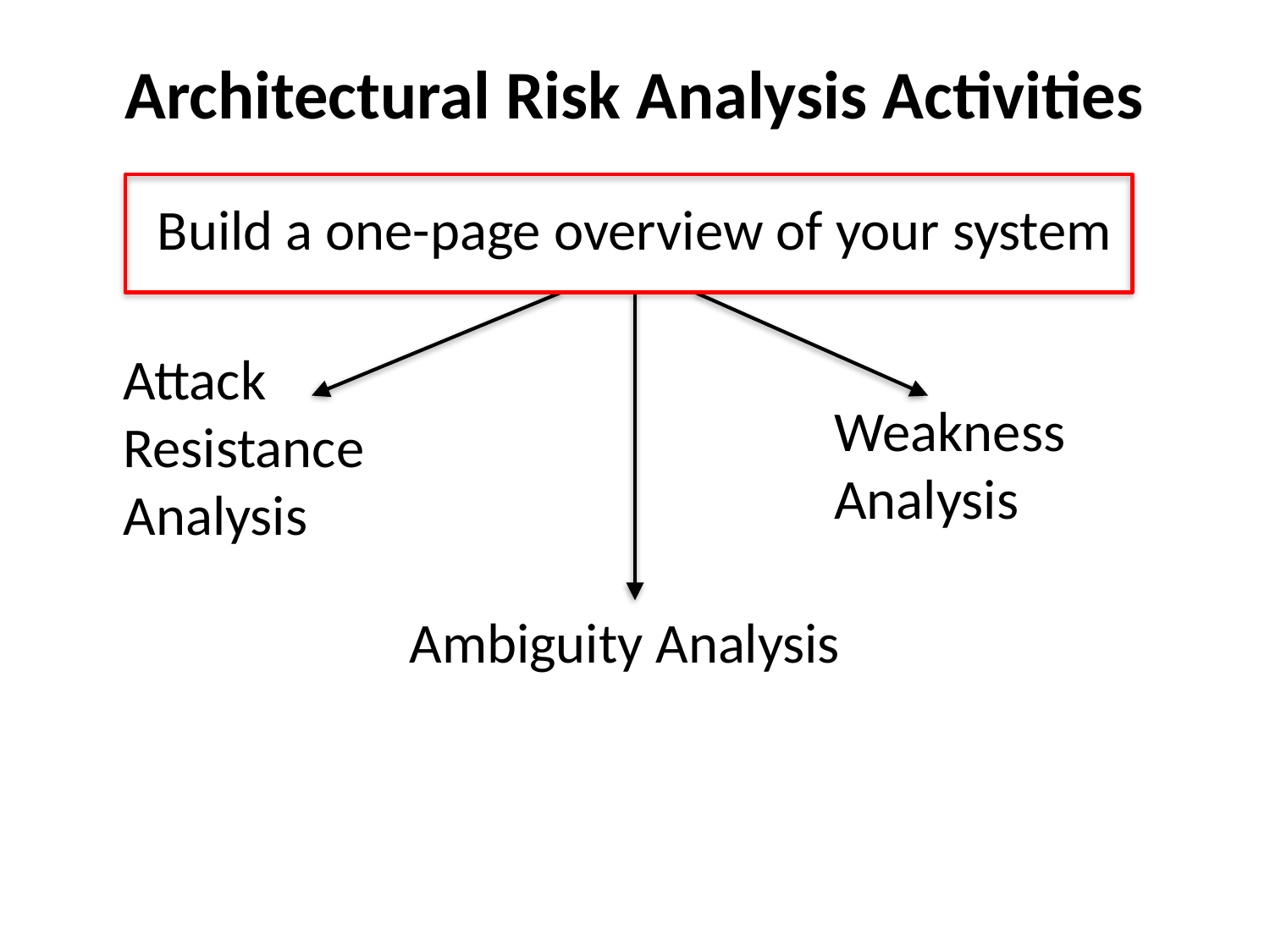

Architectural Risk Analysis Activities

Build a one-page overview of your system

Attack Resistance Analysis
Weakness Analysis

Ambiguity Analysis